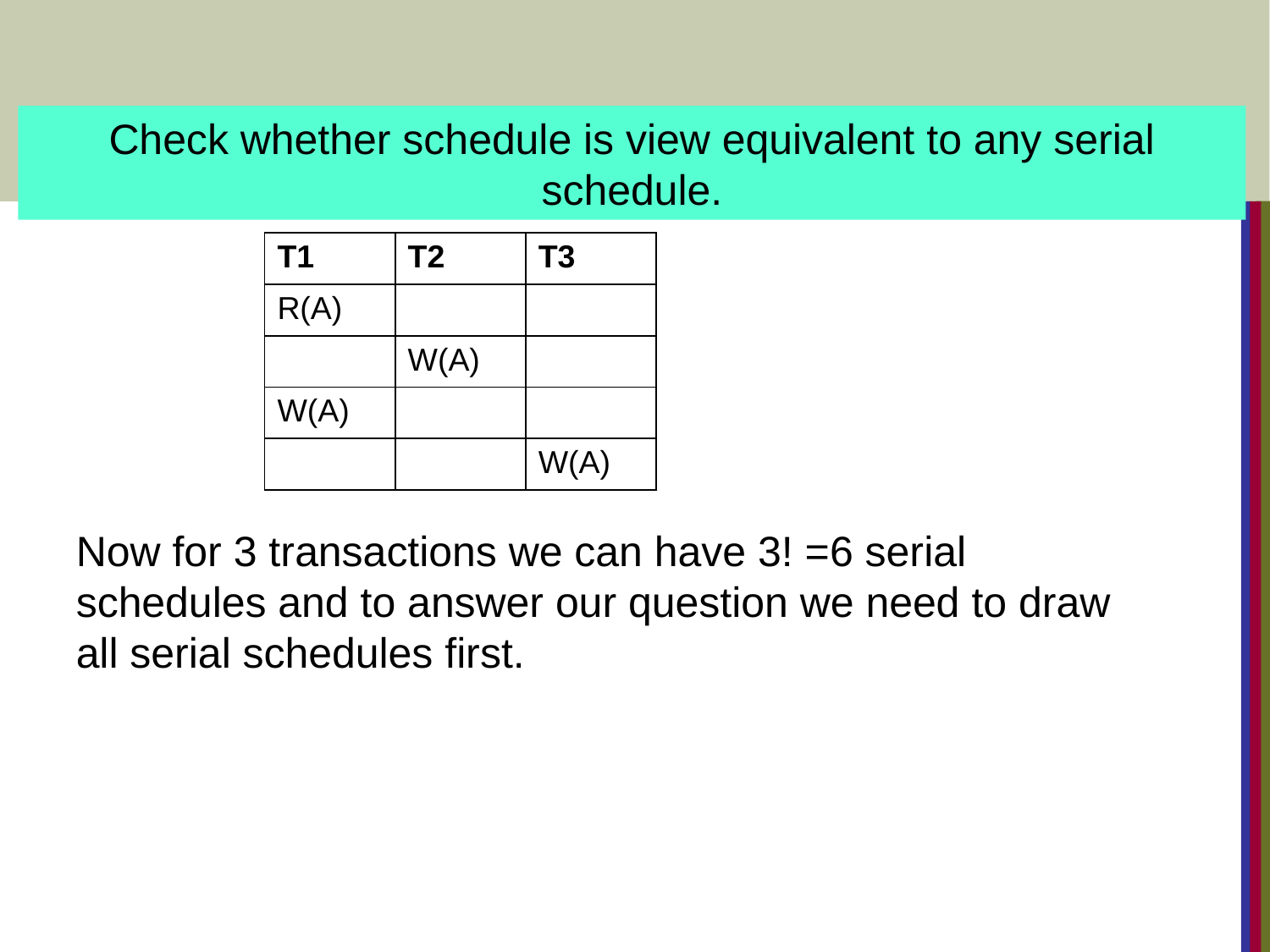

Check whether schedule is view equivalent to any serial schedule.
| T1 | T2 | T3 |
| --- | --- | --- |
| R(A) |  |  |
|  | W(A) |  |
| W(A) |  |  |
|  |  | W(A) |
Now for 3 transactions we can have 3! =6 serial schedules and to answer our question we need to draw all serial schedules first.